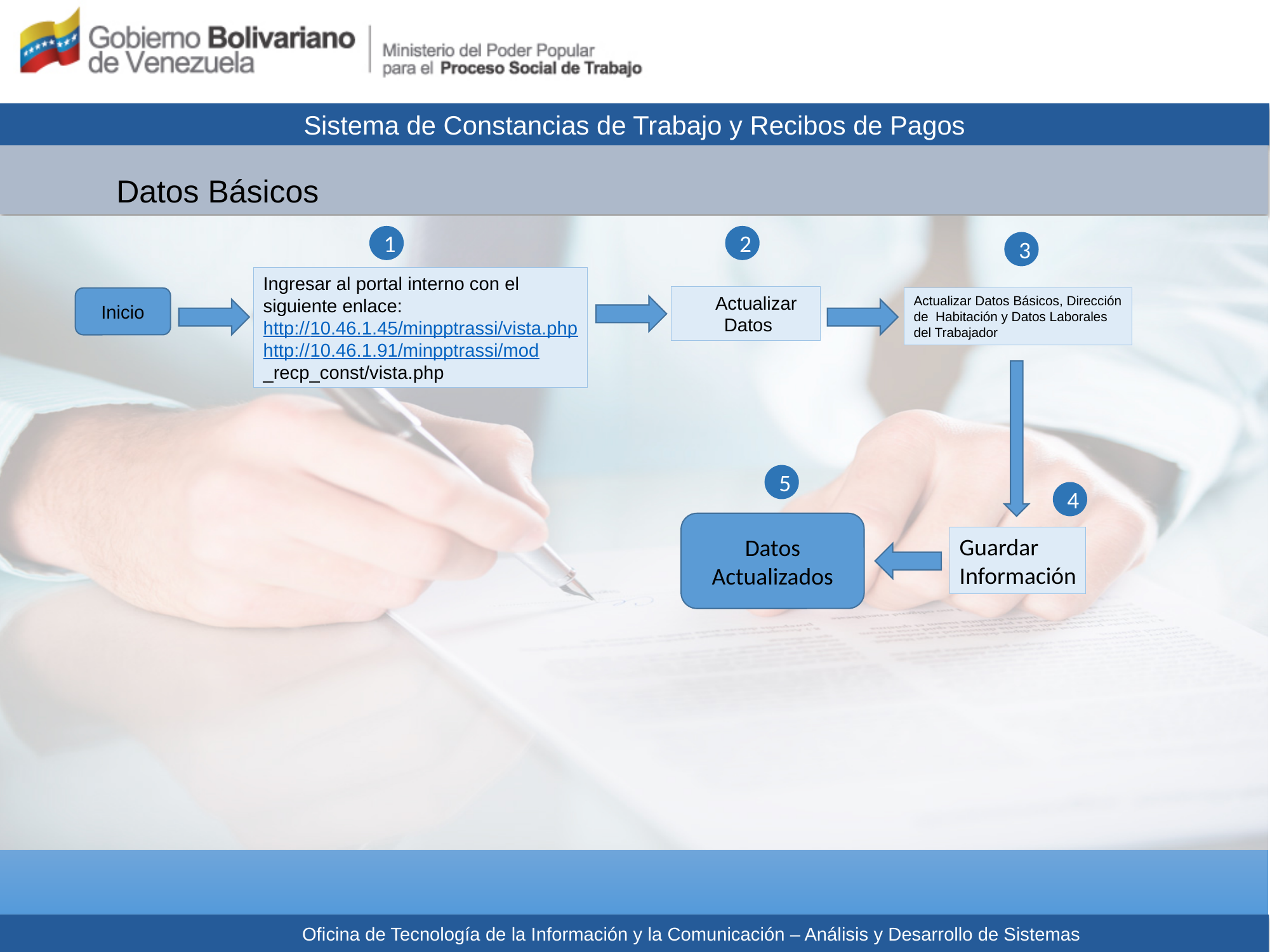

Datos Básicos
1
2
3
Ingresar al portal interno con el
siguiente enlace:
http://10.46.1.45/minpptrassi/vista.php
http://10.46.1.91/minpptrassi/mod
_recp_const/vista.php
    Actualizar
 Datos
Inicio
Actualizar Datos Básicos, Dirección de  Habitación y Datos Laborales del Trabajador

5
4
Datos Actualizados
Guardar
Información